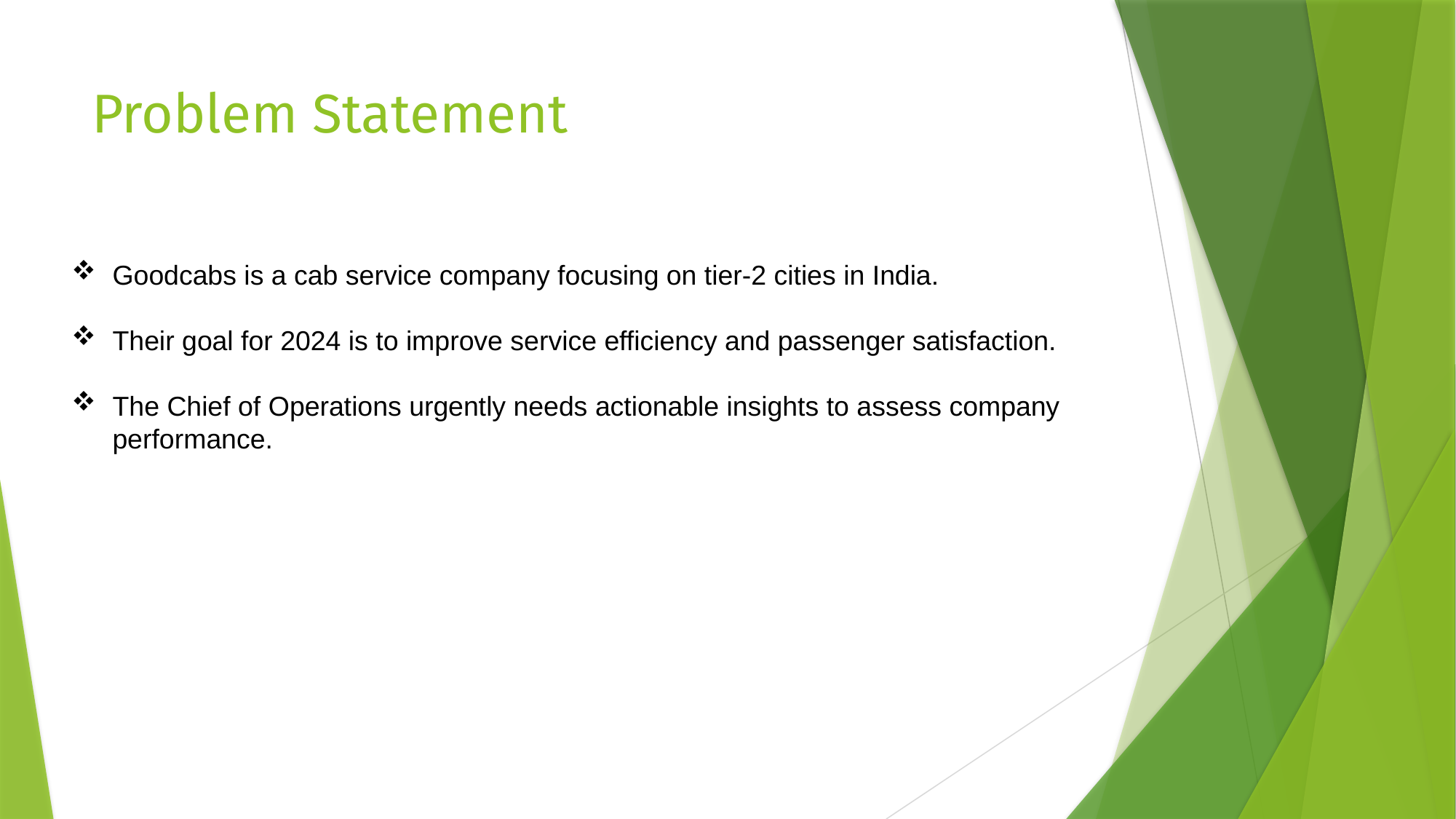

# Problem Statement

Goodcabs is a cab service company focusing on tier-2 cities in India.

Their goal for 2024 is to improve service efficiency and passenger satisfaction.

The Chief of Operations urgently needs actionable insights to assess company performance.